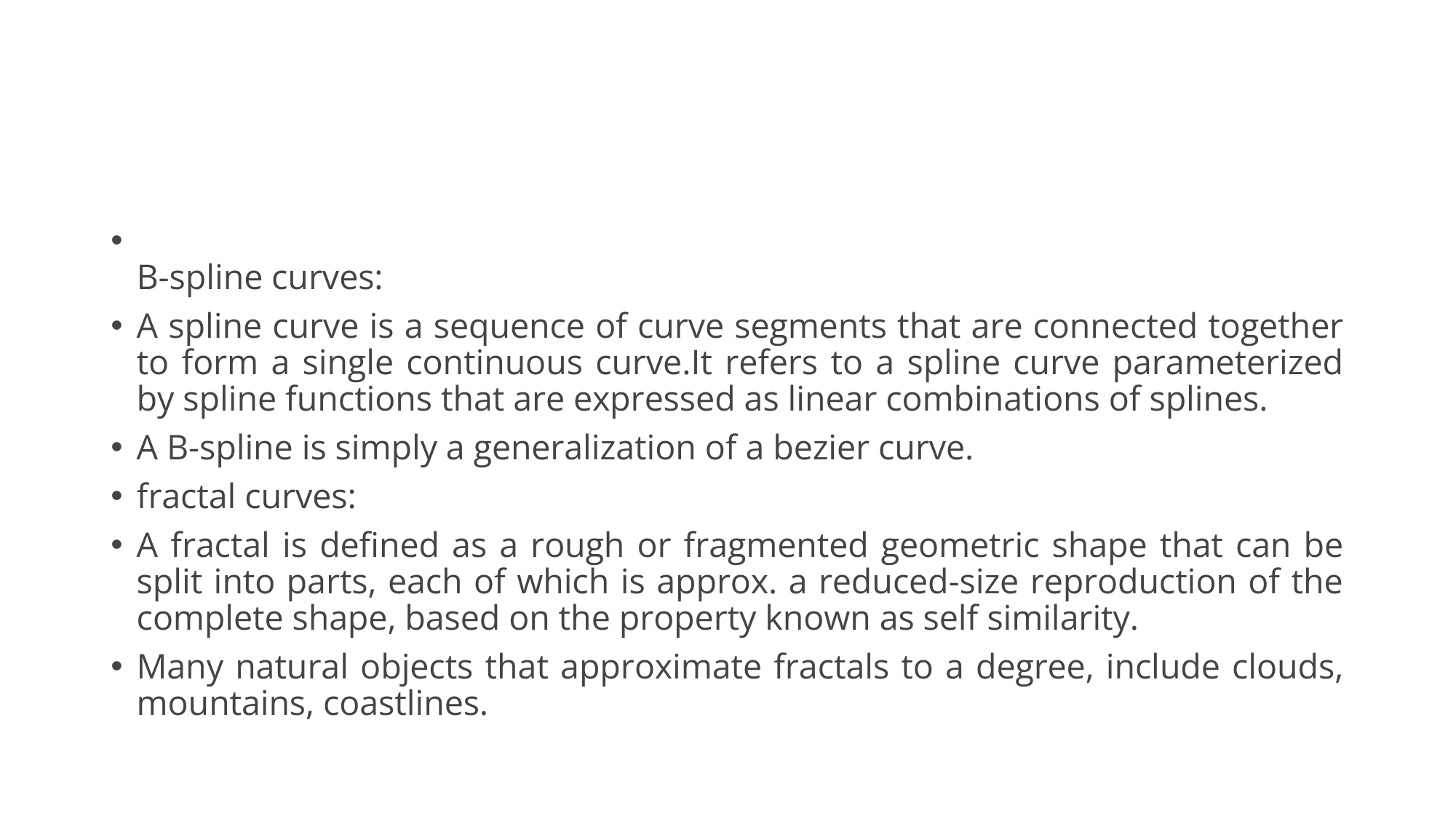

#
 
B-spline curves:
A spline curve is a sequence of curve segments that are connected together to form a single continuous curve.It refers to a spline curve parameterized by spline functions that are expressed as linear combinations of splines.
A B-spline is simply a generalization of a bezier curve.
fractal curves:
A fractal is defined as a rough or fragmented geometric shape that can be split into parts, each of which is approx. a reduced-size reproduction of the complete shape, based on the property known as self similarity.
Many natural objects that approximate fractals to a degree, include clouds, mountains, coastlines.